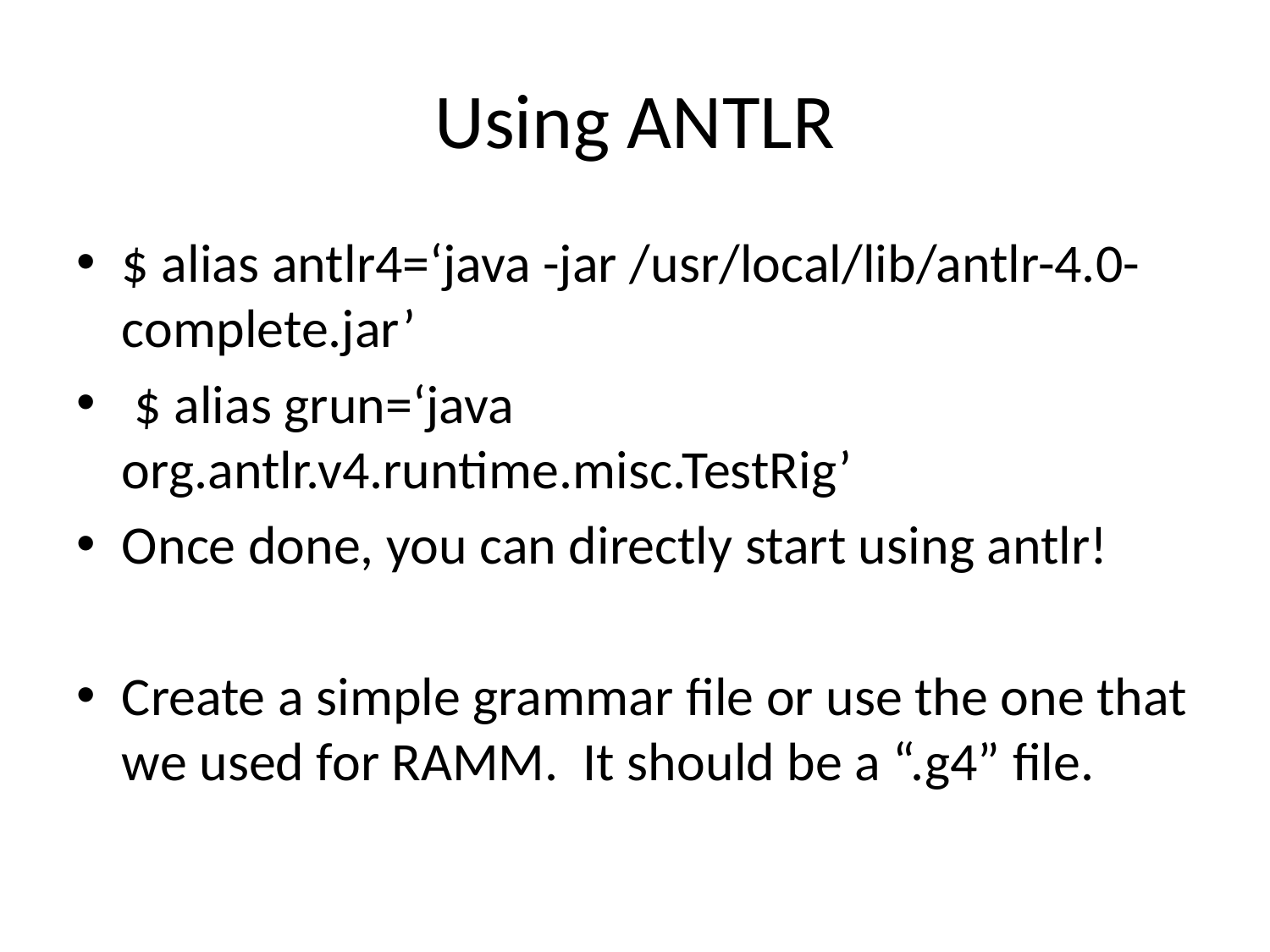

# Using ANTLR
$ alias antlr4=‘java -jar /usr/local/lib/antlr-4.0-complete.jar’
 $ alias grun=‘java org.antlr.v4.runtime.misc.TestRig’
Once done, you can directly start using antlr!

Create a simple grammar file or use the one that we used for RAMM.  It should be a “.g4” file.